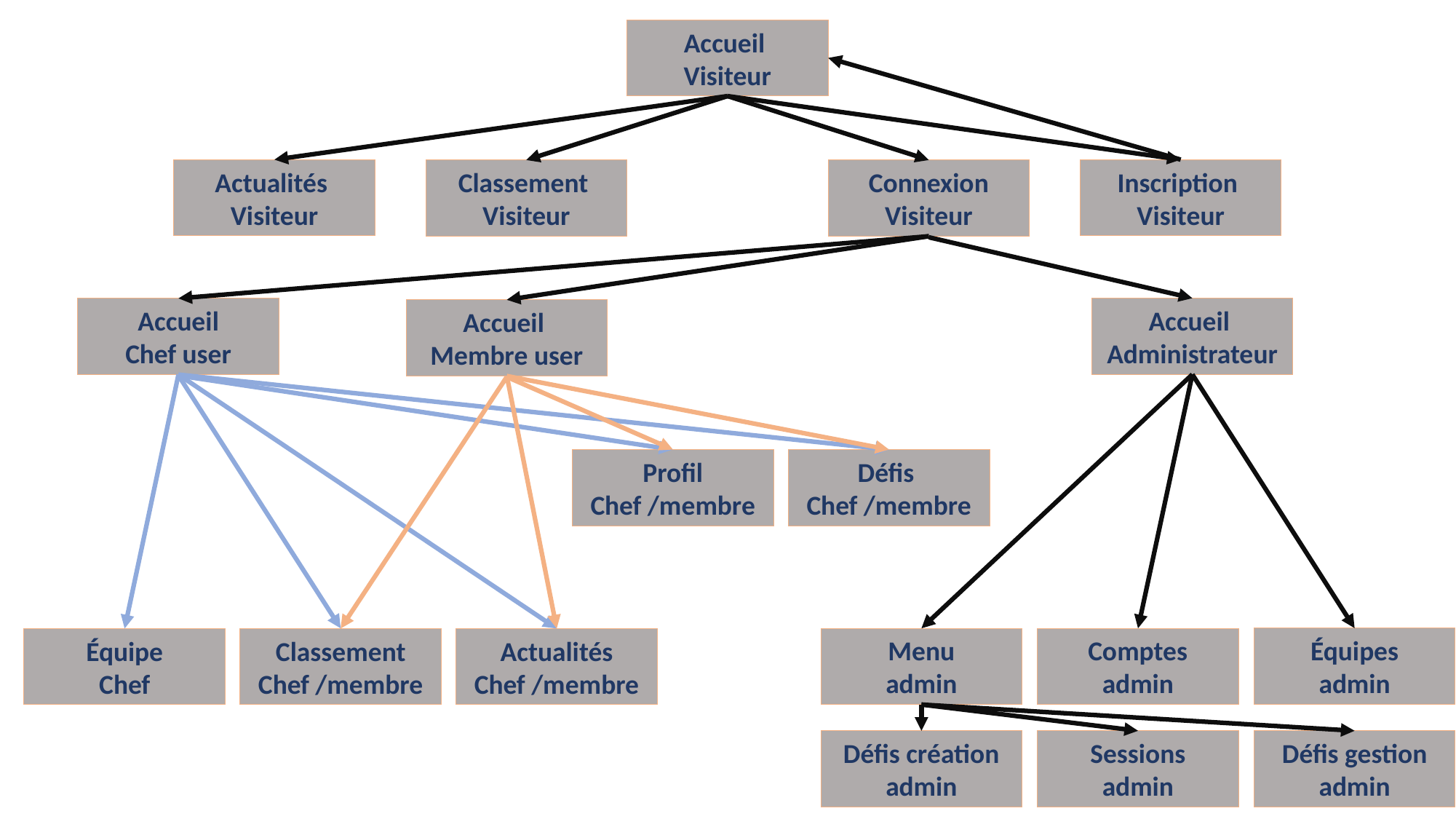

Accueil
Visiteur
Actualités
Visiteur
Inscription
Visiteur
Classement
Visiteur
Connexion
Visiteur
Accueil
Administrateur
Accueil
Chef user
Accueil
Membre user
Défis
Chef /membre
Profil
Chef /membre
Équipes
admin
Menu
admin
Comptes
admin
Équipe
Chef
Actualités
Chef /membre
Classement
Chef /membre
Défis création
admin
Sessions
admin
Défis gestion
admin